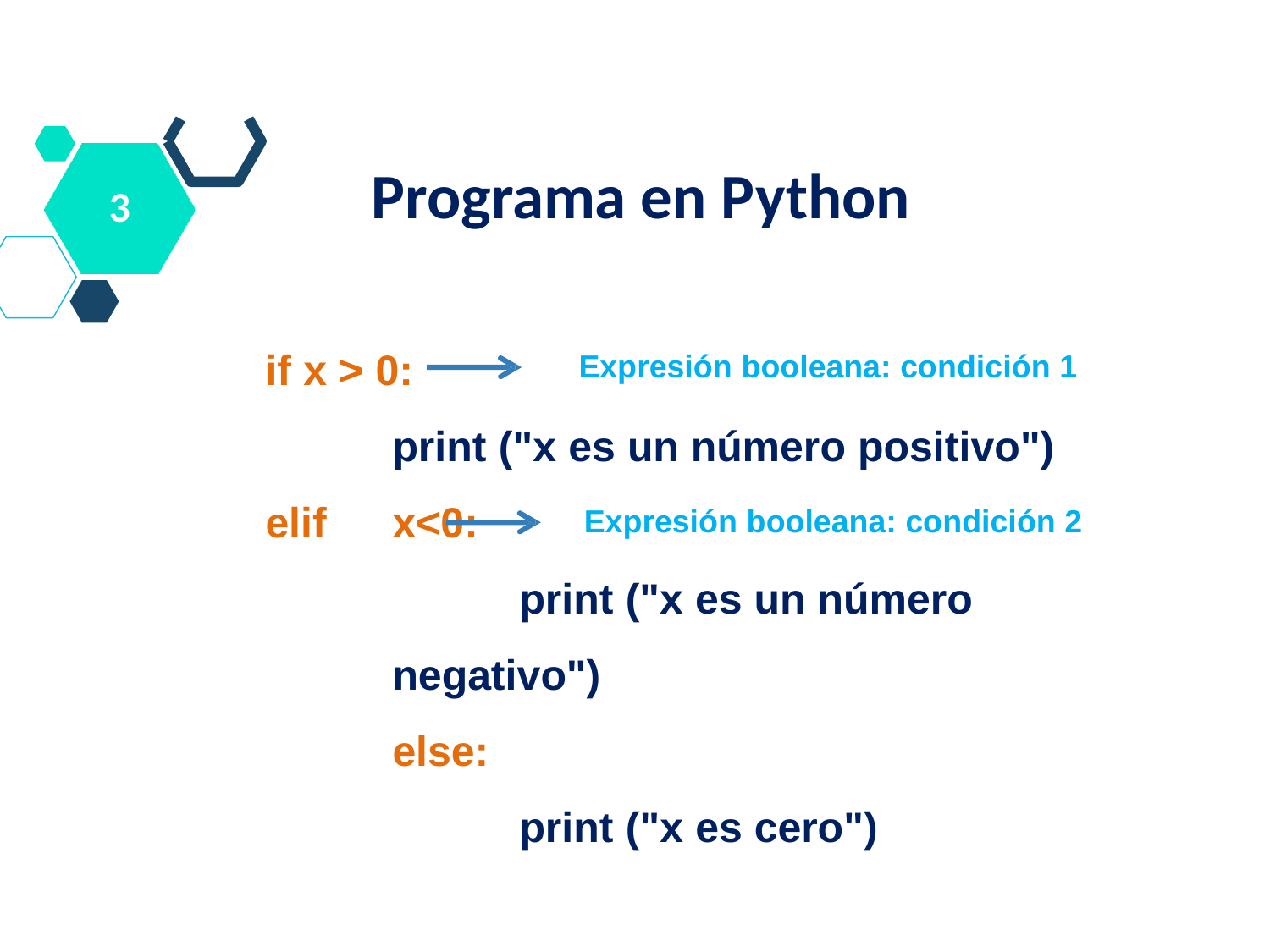

Programa en Python
3

if x > 0:
print ("x es un número positivo") elif	x<0:
print ("x es un número negativo")
else:
print ("x es cero")
Expresión booleana: condición 1

Expresión booleana: condición 2